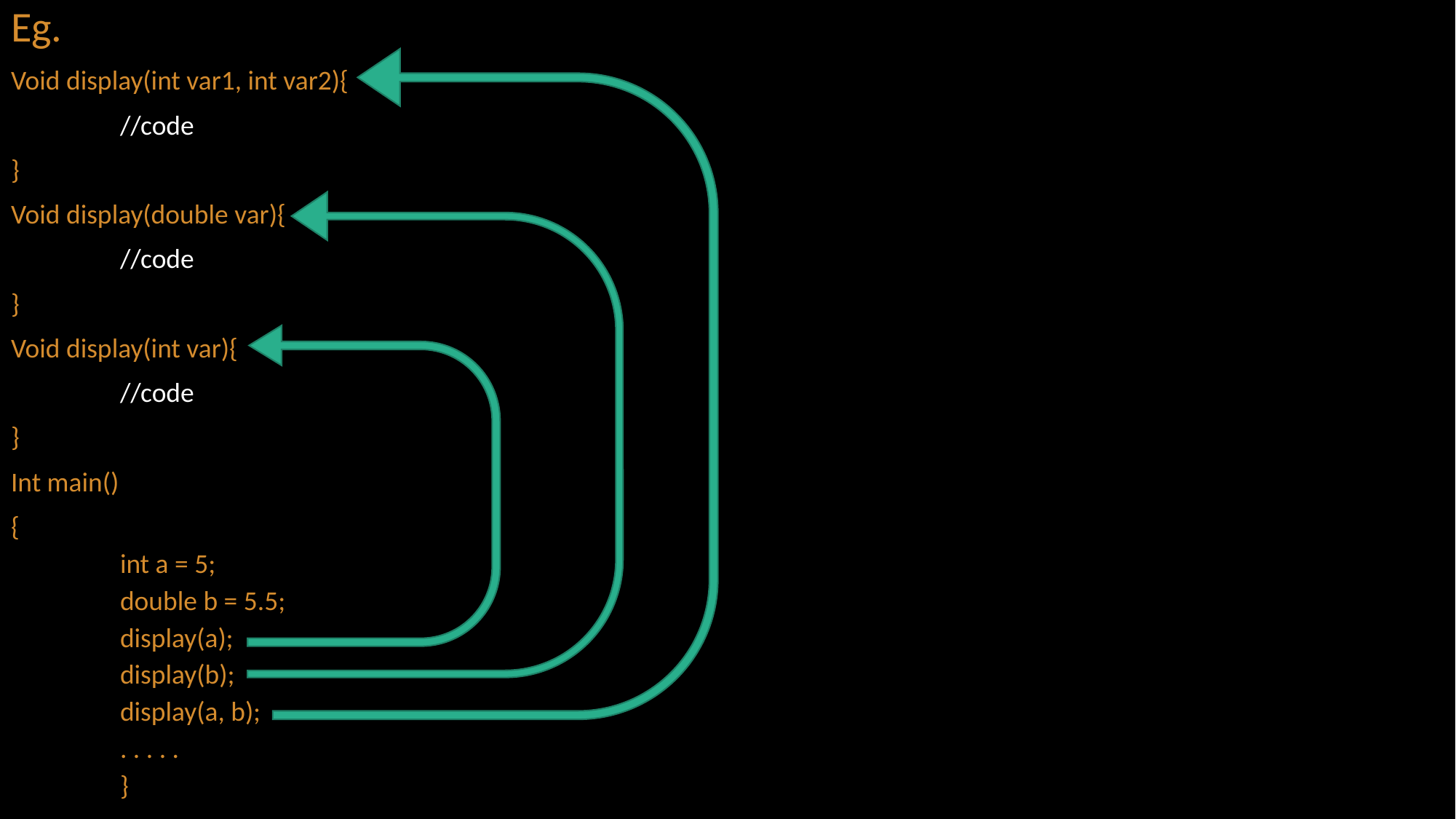

Eg.
Void display(int var1, int var2){
	//code
}
Void display(double var){
	//code
}
Void display(int var){
	//code
}
Int main()
{
int a = 5;
double b = 5.5;
display(a);
display(b);
display(a, b);
. . . . .
}
#